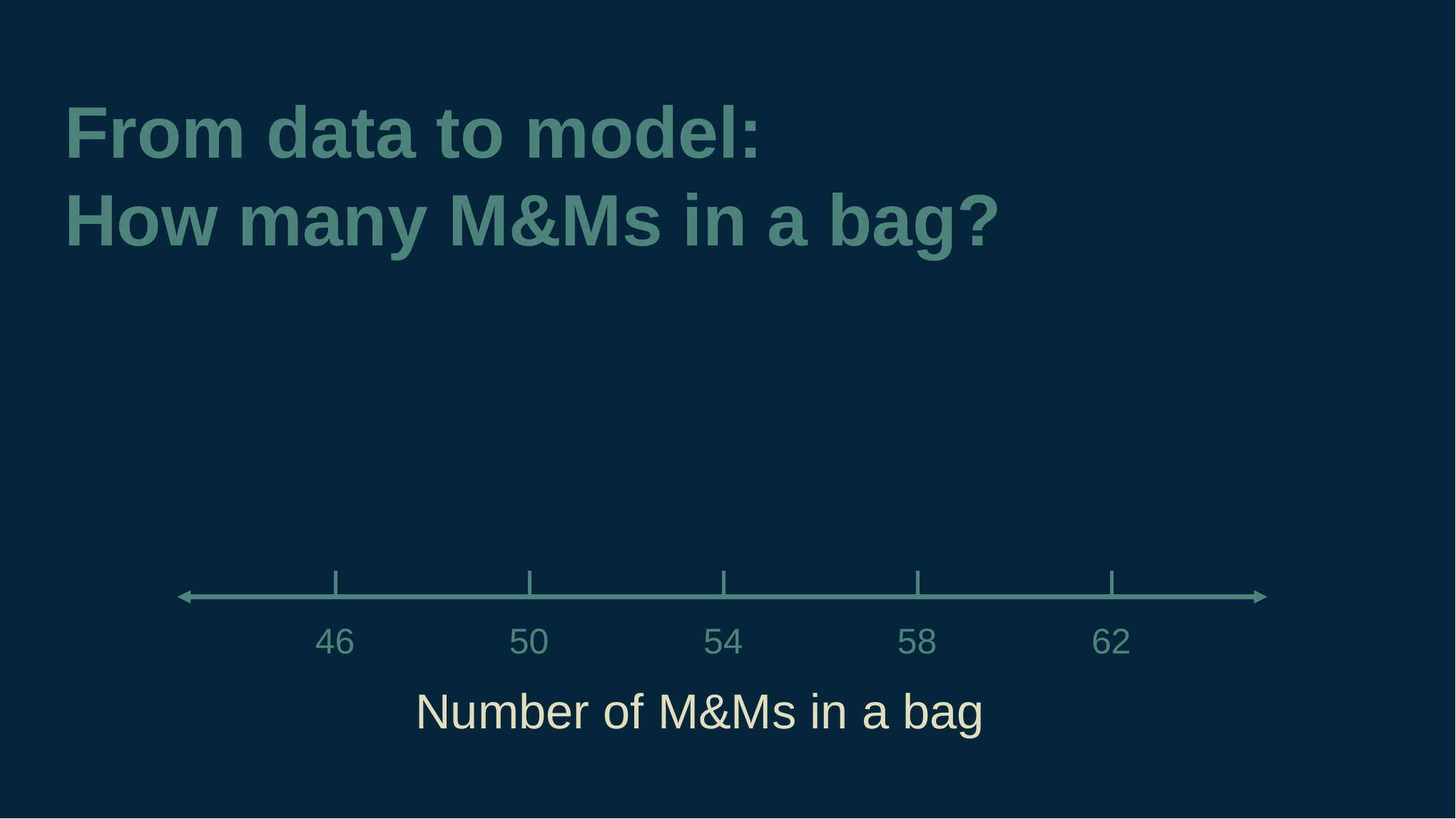

# From data to model:
How many M&Ms in a bag?
46
50
54
58
62
Number of M&Ms in a bag